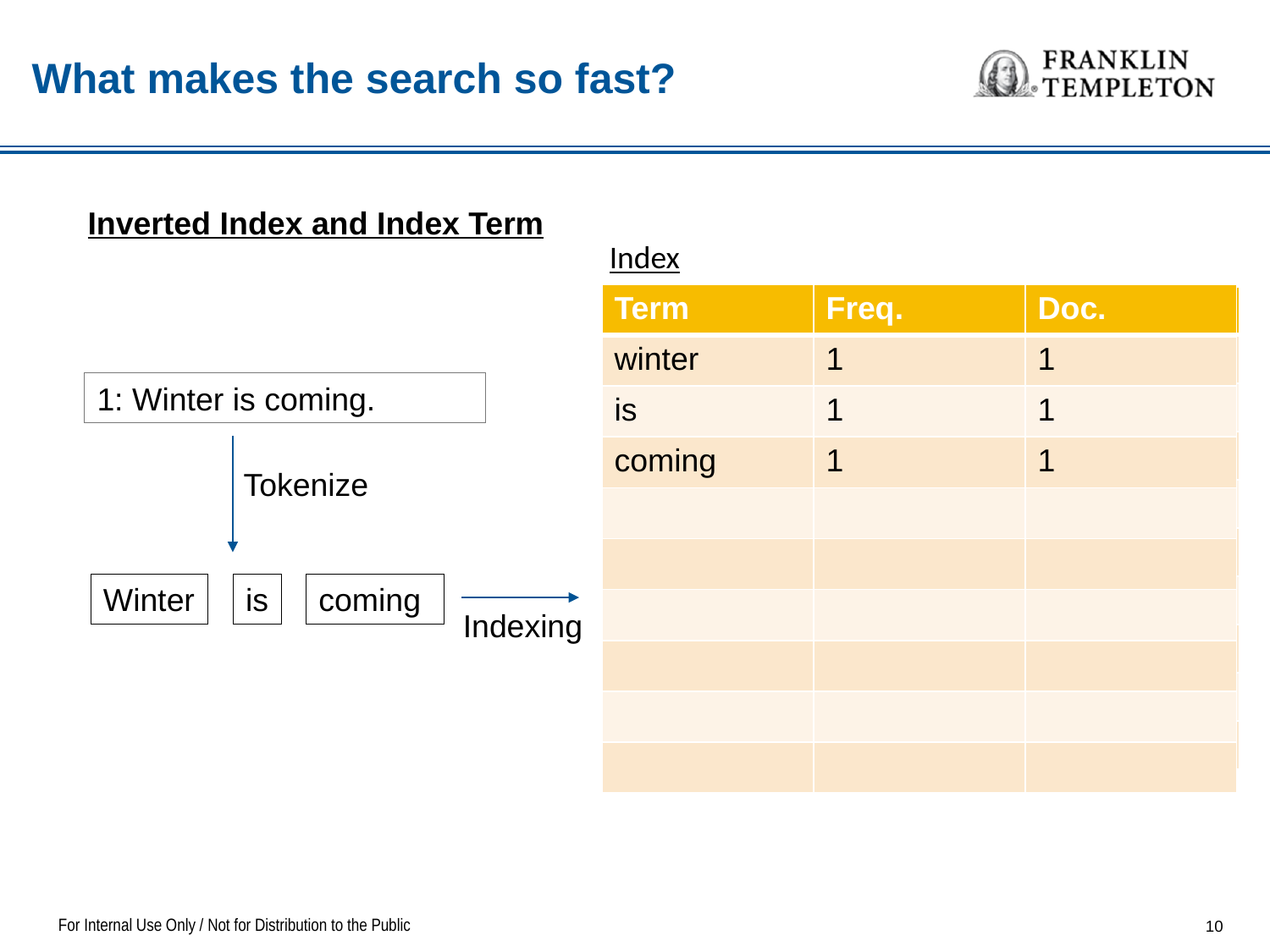

# What makes the search so fast?
Inverted Index and Index Term
Index
| Term | Freq. | Doc. |
| --- | --- | --- |
| winter | 1 | 1 |
| is | 1 | 1 |
| coming | 1 | 1 |
|  |  |  |
|  |  |  |
|  |  |  |
|  |  |  |
|  |  |  |
|  |  |  |
| Term | Freq. | Doc. |
| --- | --- | --- |
|  |  |  |
|  |  |  |
|  |  |  |
|  |  |  |
|  |  |  |
|  |  |  |
|  |  |  |
|  |  |  |
|  |  |  |
1: Winter is coming.
Tokenize
Winter
is
coming
Indexing
10